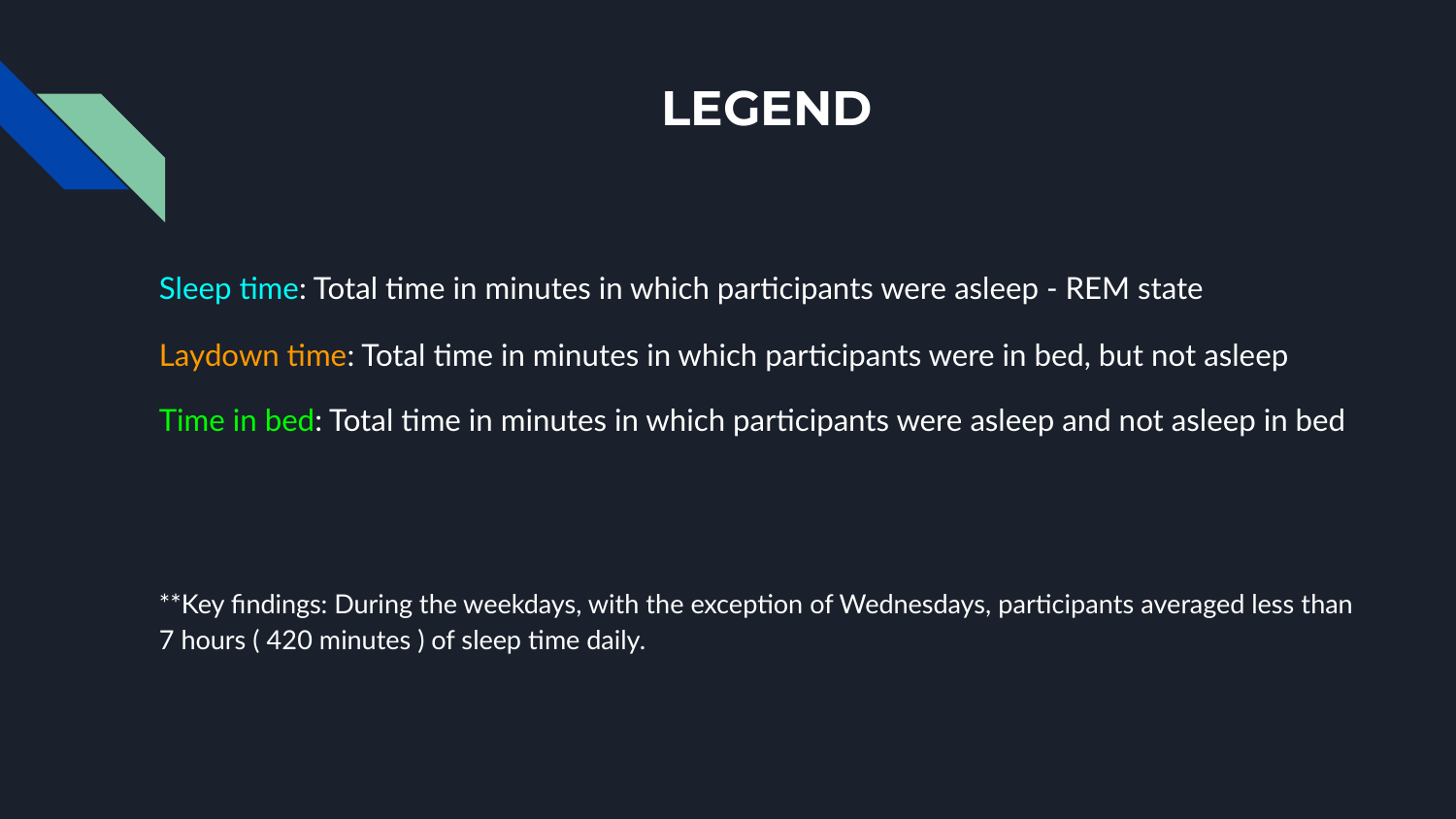

# LEGEND
Sleep time: Total time in minutes in which participants were asleep - REM state
Laydown time: Total time in minutes in which participants were in bed, but not asleep
Time in bed: Total time in minutes in which participants were asleep and not asleep in bed

**Key findings: During the weekdays, with the exception of Wednesdays, participants averaged less than 7 hours ( 420 minutes ) of sleep time daily.